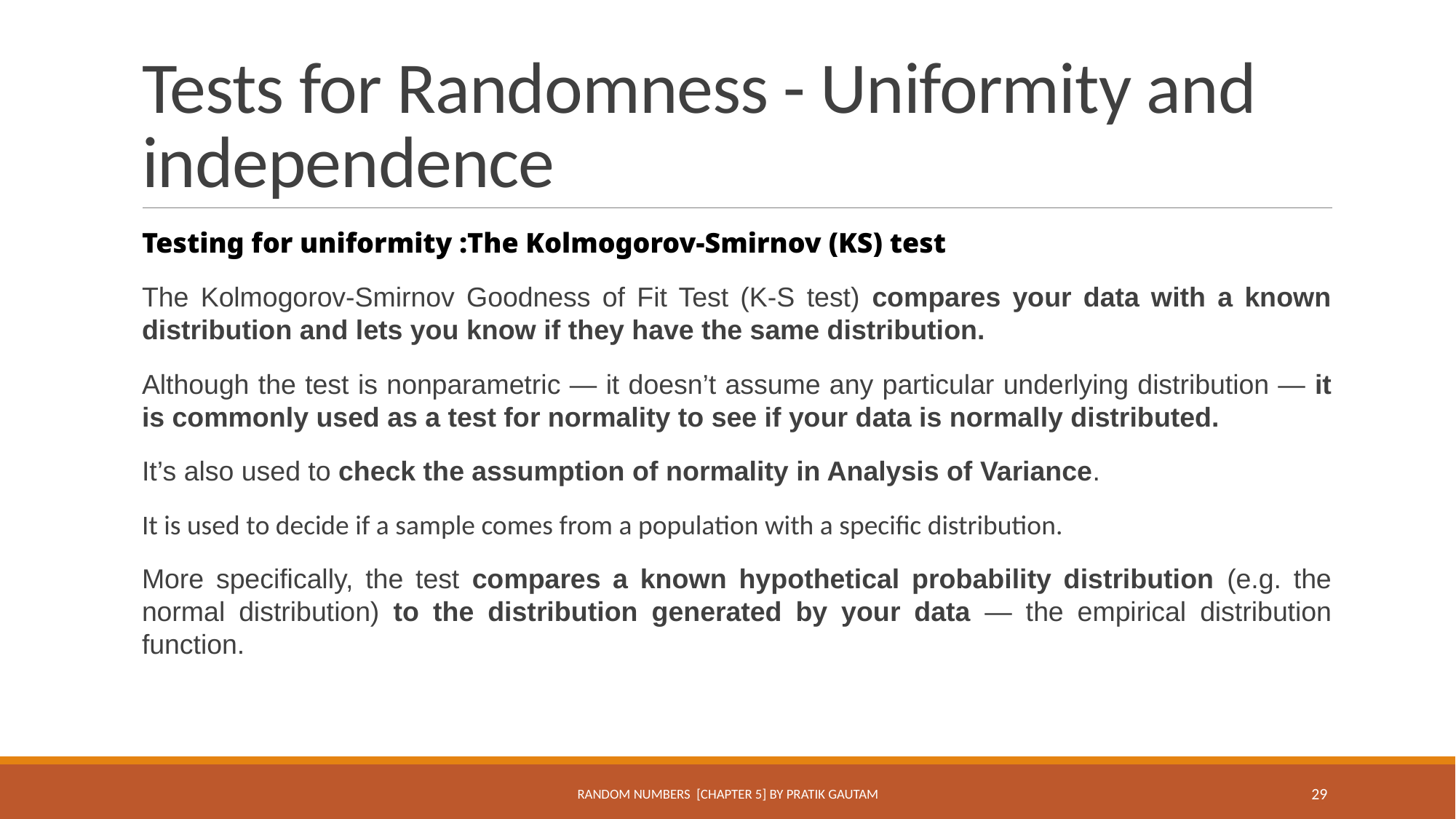

# Tests for Randomness - Uniformity and independence
Testing for uniformity :The Kolmogorov-Smirnov (KS) test
The Kolmogorov-Smirnov Goodness of Fit Test (K-S test) compares your data with a known distribution and lets you know if they have the same distribution.
Although the test is nonparametric — it doesn’t assume any particular underlying distribution — it is commonly used as a test for normality to see if your data is normally distributed.
It’s also used to check the assumption of normality in Analysis of Variance.
It is used to decide if a sample comes from a population with a specific distribution.
More specifically, the test compares a known hypothetical probability distribution (e.g. the normal distribution) to the distribution generated by your data — the empirical distribution function.
Random Numbers  [Chapter 5] By Pratik Gautam
29